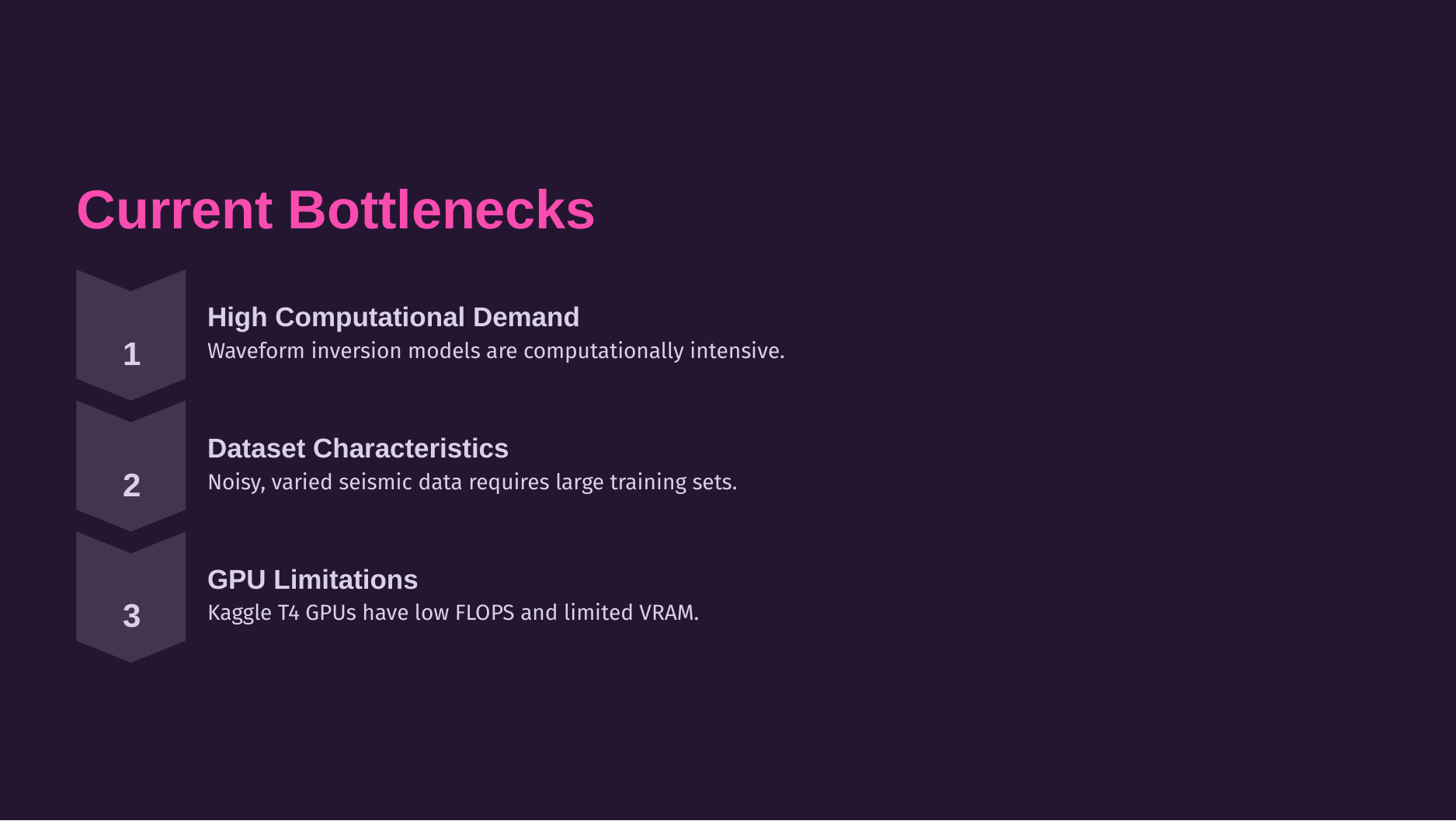

Current Bottlenecks

1
High Computational Demand
Waveform inversion models are computationally intensive.
2
Dataset Characteristics
Noisy, varied seismic data requires large training sets.
3
GPU Limitations
Kaggle T4 GPUs have low FLOPS and limited VRAM.